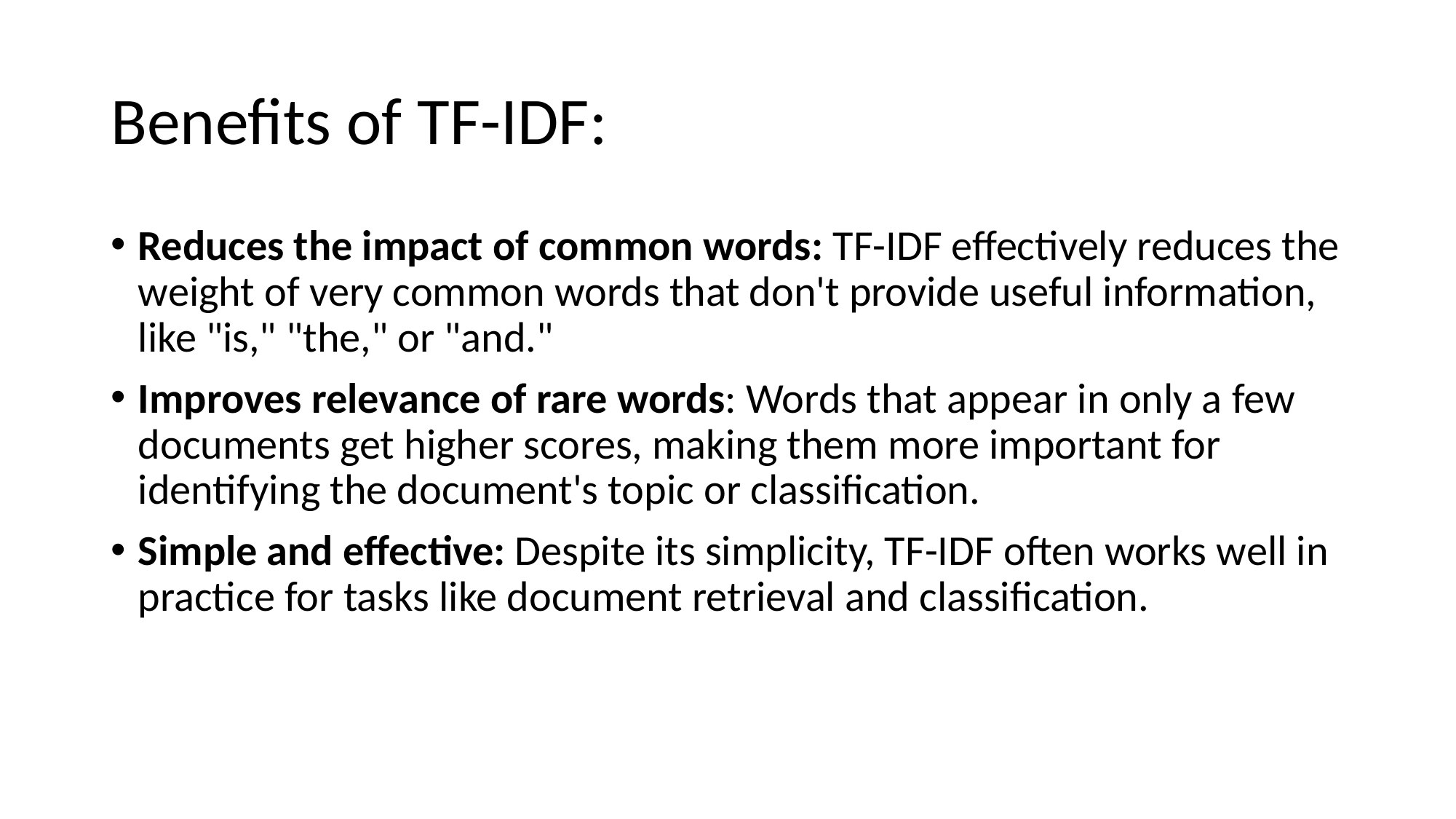

# Benefits of TF-IDF:
Reduces the impact of common words: TF-IDF effectively reduces the weight of very common words that don't provide useful information, like "is," "the," or "and."
Improves relevance of rare words: Words that appear in only a few documents get higher scores, making them more important for identifying the document's topic or classification.
Simple and effective: Despite its simplicity, TF-IDF often works well in practice for tasks like document retrieval and classification.